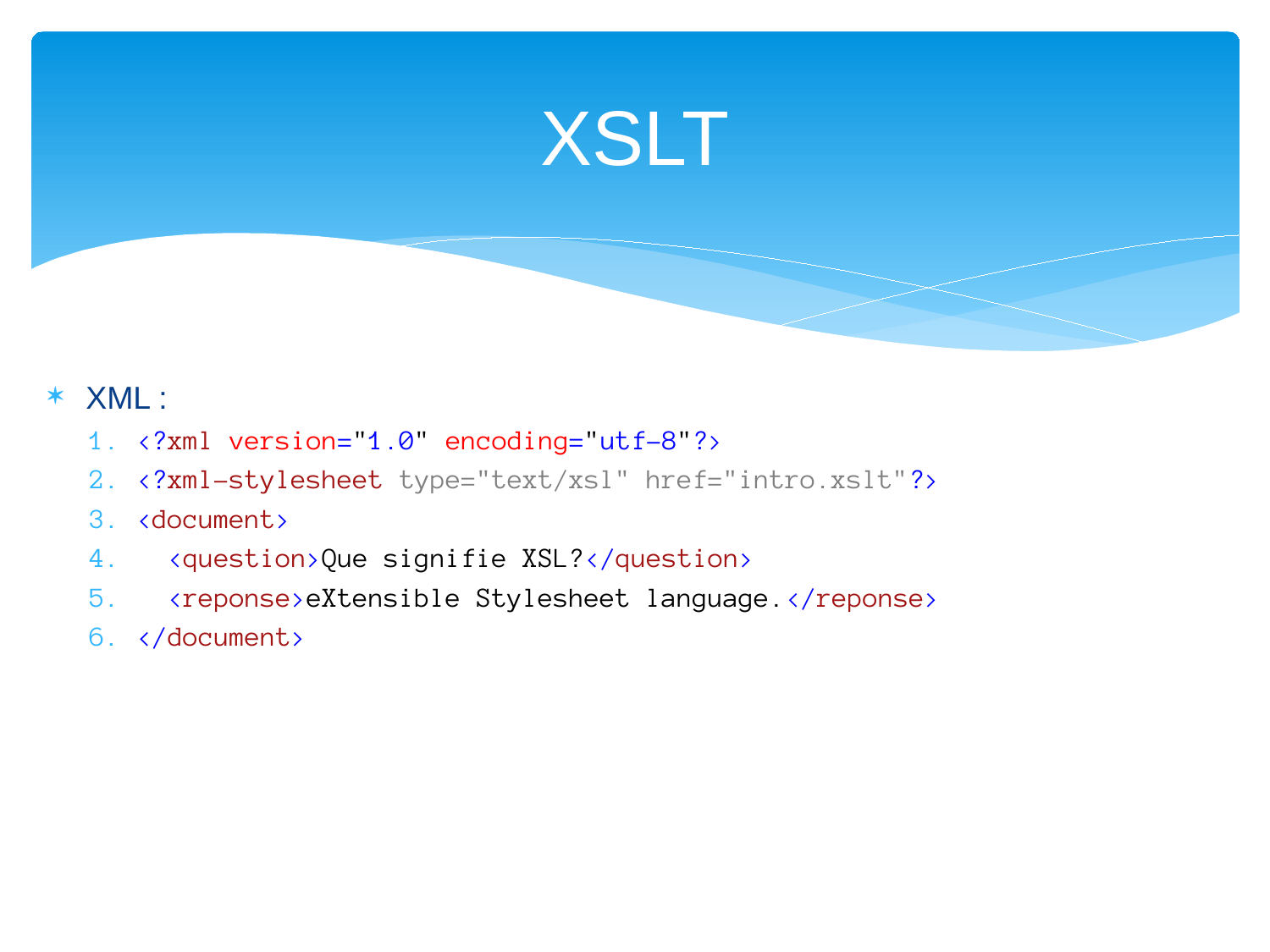

# XSLT
XML :
<?xml version="1.0" encoding="utf-8"?>
<?xml-stylesheet type="text/xsl" href="intro.xslt"?>
<document>
  <question>Que signifie XSL?</question>
  <reponse>eXtensible Stylesheet language.</reponse>
</document>